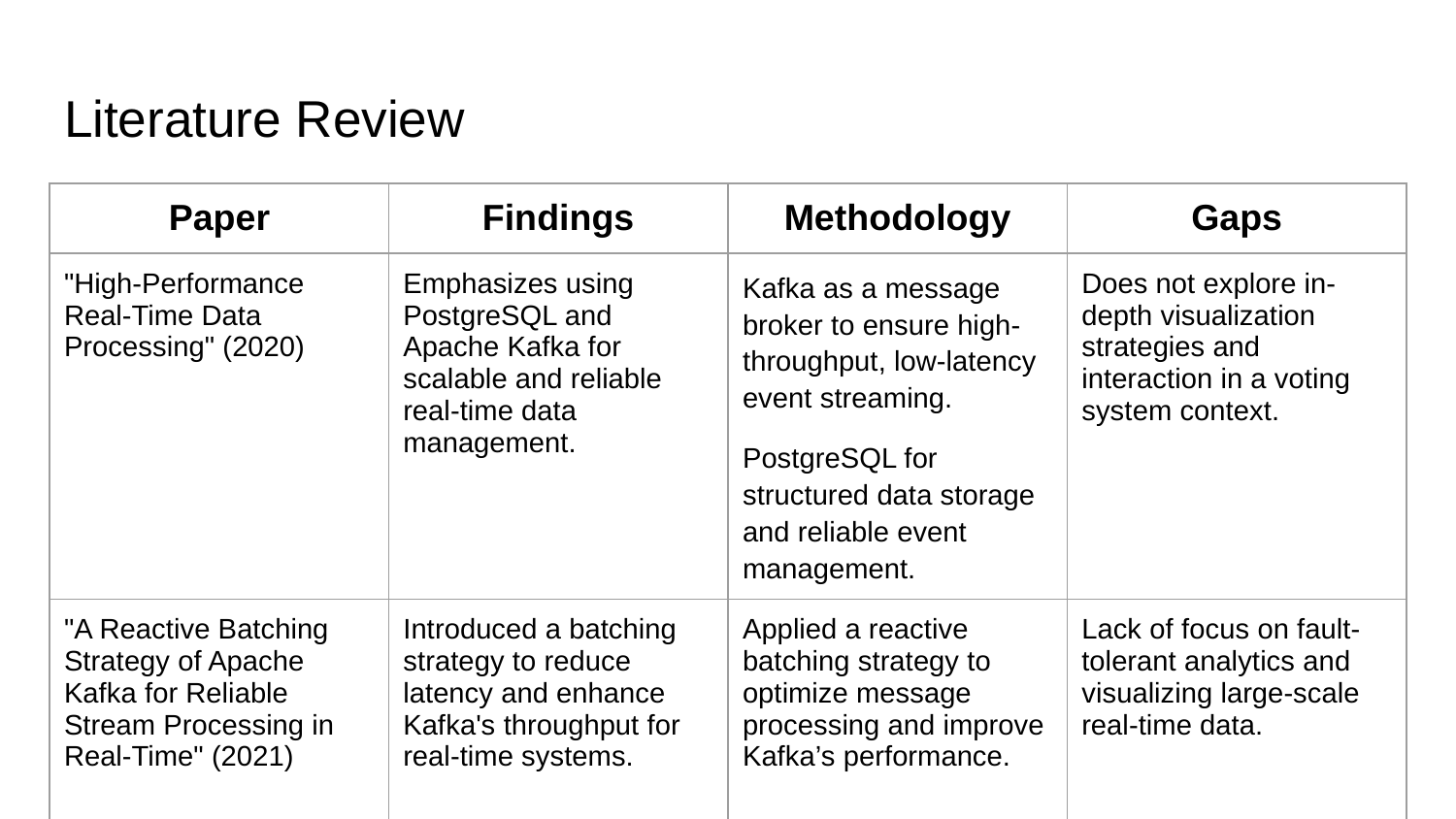

# Literature Review
| Paper | Findings | Methodology | Gaps |
| --- | --- | --- | --- |
| "High-Performance Real-Time Data Processing" (2020) | Emphasizes using PostgreSQL and Apache Kafka for scalable and reliable real-time data management. | Kafka as a message broker to ensure high-throughput, low-latency event streaming. PostgreSQL for structured data storage and reliable event management. | Does not explore in-depth visualization strategies and interaction in a voting system context. |
| "A Reactive Batching Strategy of Apache Kafka for Reliable Stream Processing in Real-Time" (2021) | Introduced a batching strategy to reduce latency and enhance Kafka's throughput for real-time systems. | Applied a reactive batching strategy to optimize message processing and improve Kafka’s performance. | Lack of focus on fault-tolerant analytics and visualizing large-scale real-time data. |